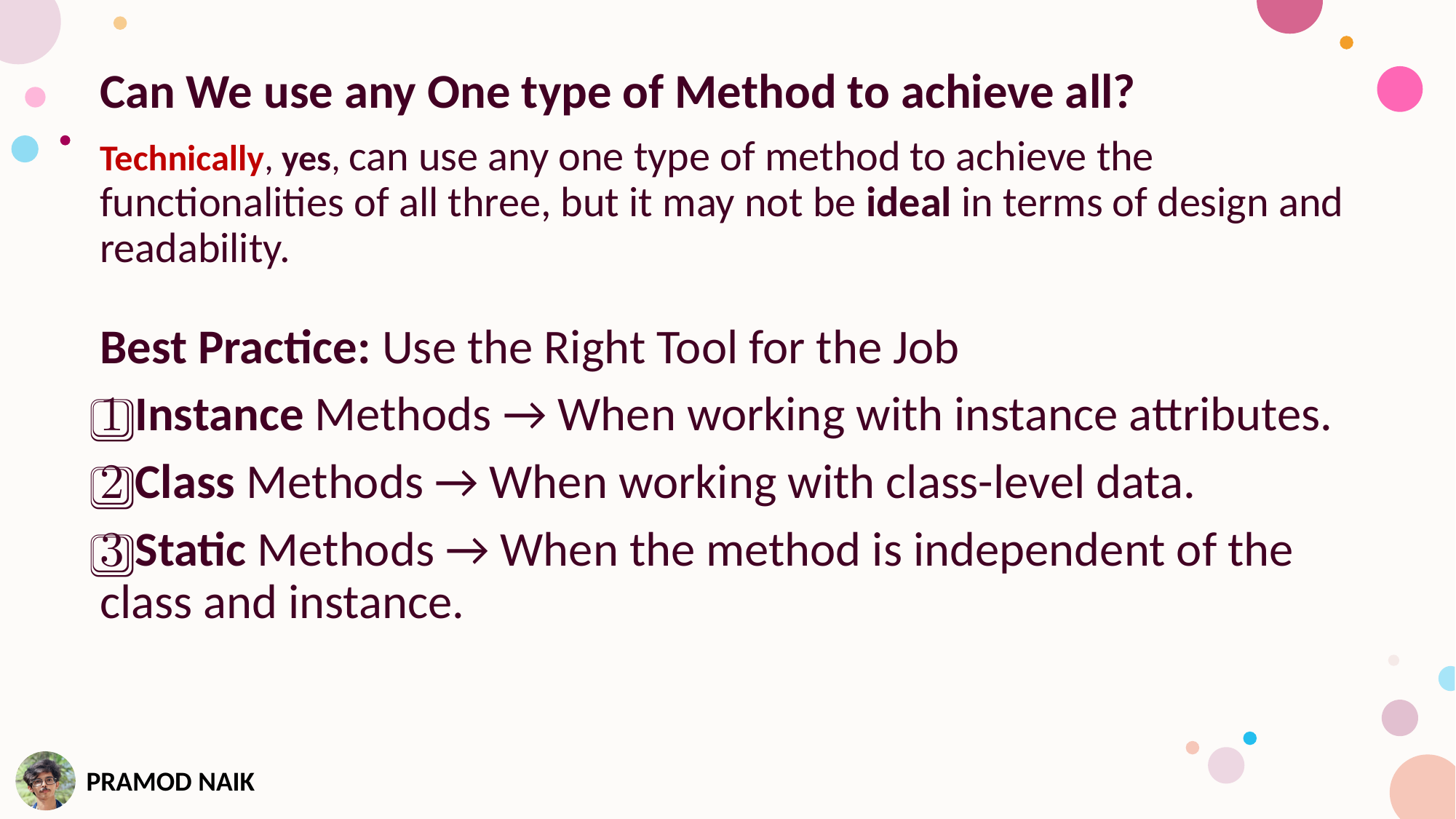

Can We use any One type of Method to achieve all?
Technically, yes, can use any one type of method to achieve the functionalities of all three, but it may not be ideal in terms of design and readability.

Best Practice: Use the Right Tool for the Job
1️⃣ Instance Methods → When working with instance attributes.
2️⃣ Class Methods → When working with class-level data.
3️⃣ Static Methods → When the method is independent of the class and instance.